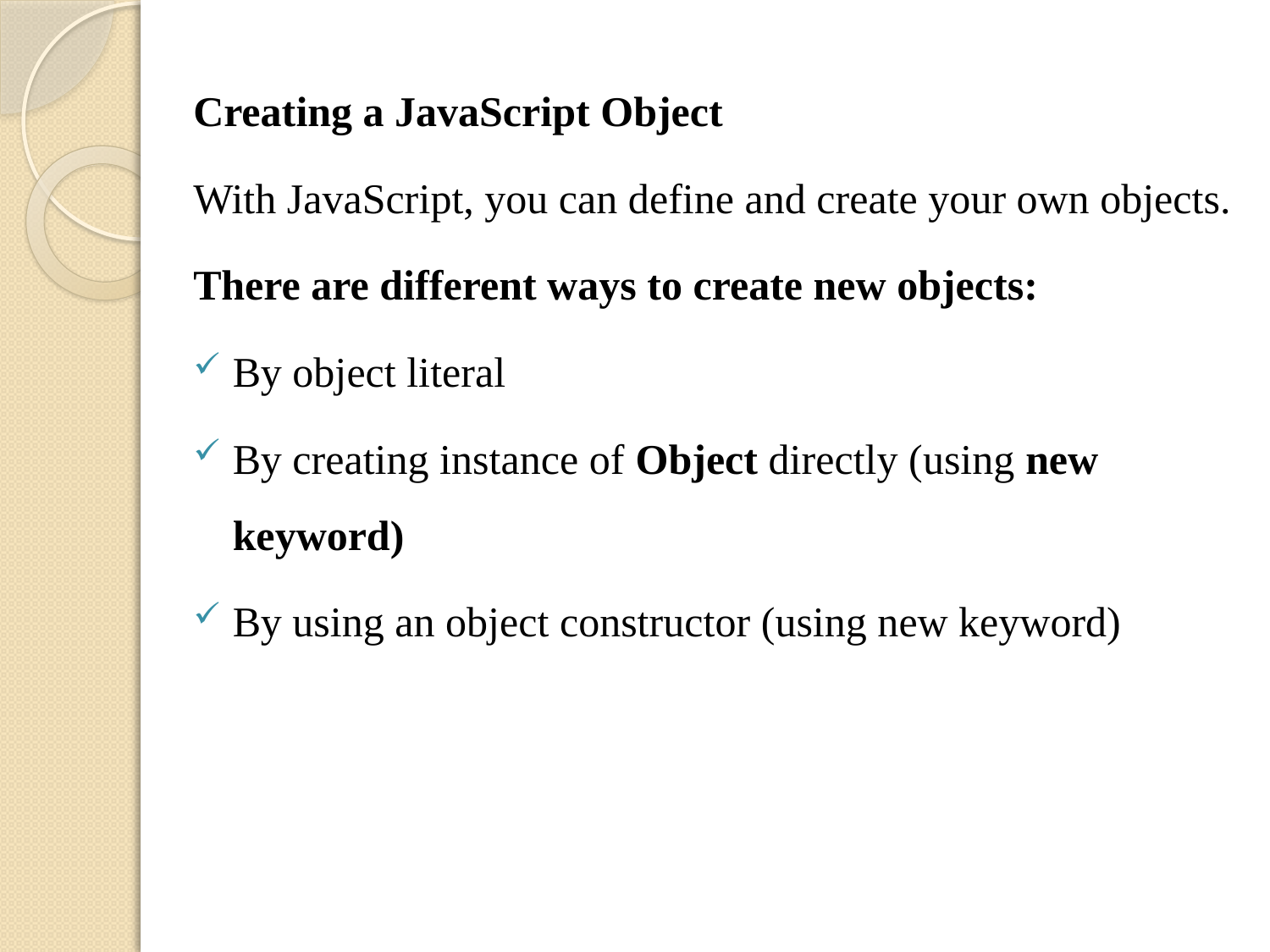

Creating a JavaScript Object
With JavaScript, you can define and create your own objects.
There are different ways to create new objects:
By object literal
By creating instance of Object directly (using new keyword)
By using an object constructor (using new keyword)